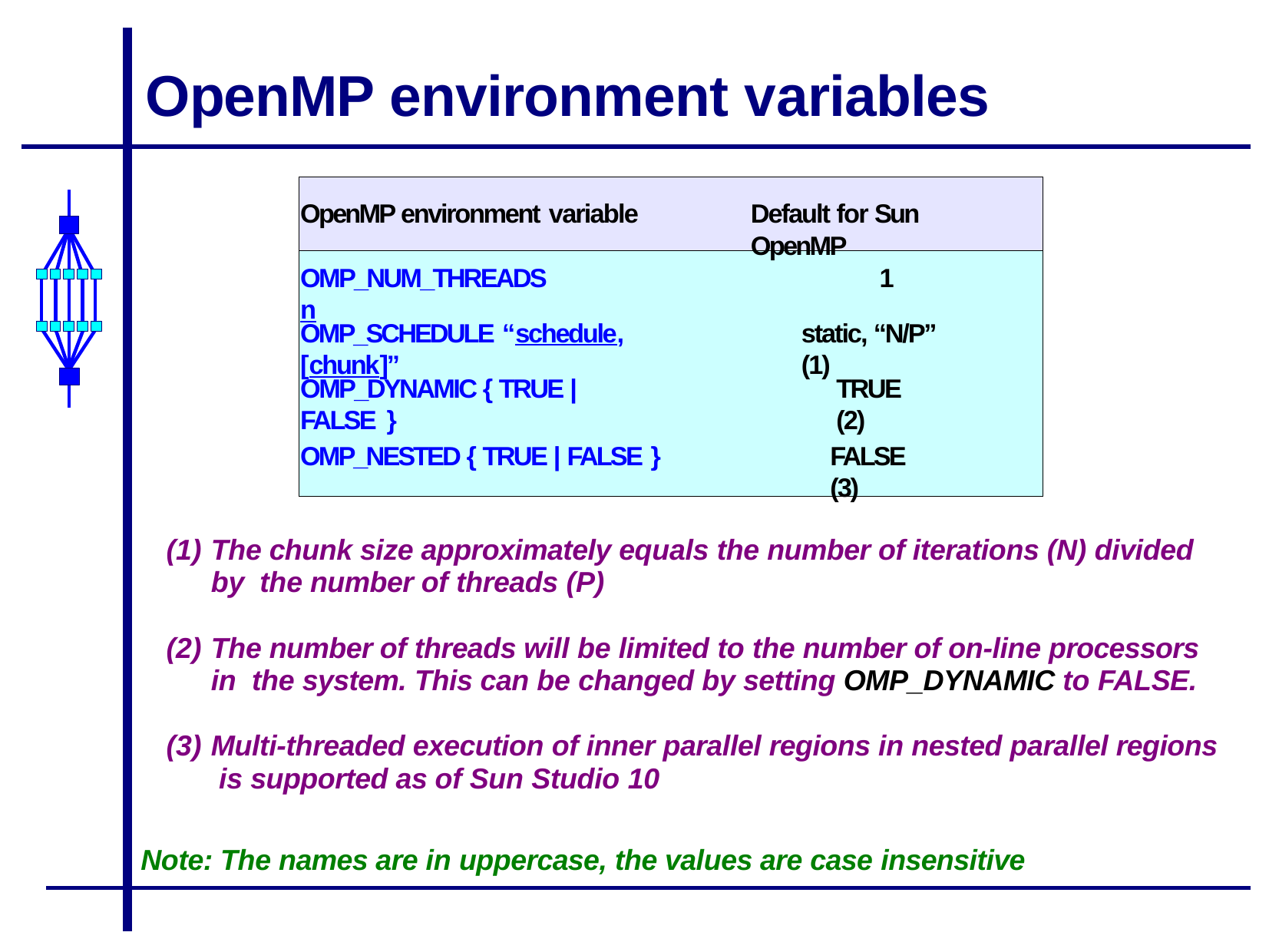

# OpenMP environment variables

OpenMP environment variable
Default for Sun OpenMP

OMP_NUM_THREADS n
1

OMP_SCHEDULE “schedule,[chunk]”
static, “N/P” (1)

OMP_DYNAMIC { TRUE | FALSE }
TRUE (2)

OMP_NESTED { TRUE | FALSE }
FALSE (3)

The chunk size approximately equals the number of iterations (N) divided by  the number of threads (P)

The number of threads will be limited to the number of on-line processors in  the system. This can be changed by setting OMP_DYNAMIC to FALSE.

Multi-threaded execution of inner parallel regions in nested parallel regions  is supported as of Sun Studio 10

Note: The names are in uppercase, the values are case insensitive